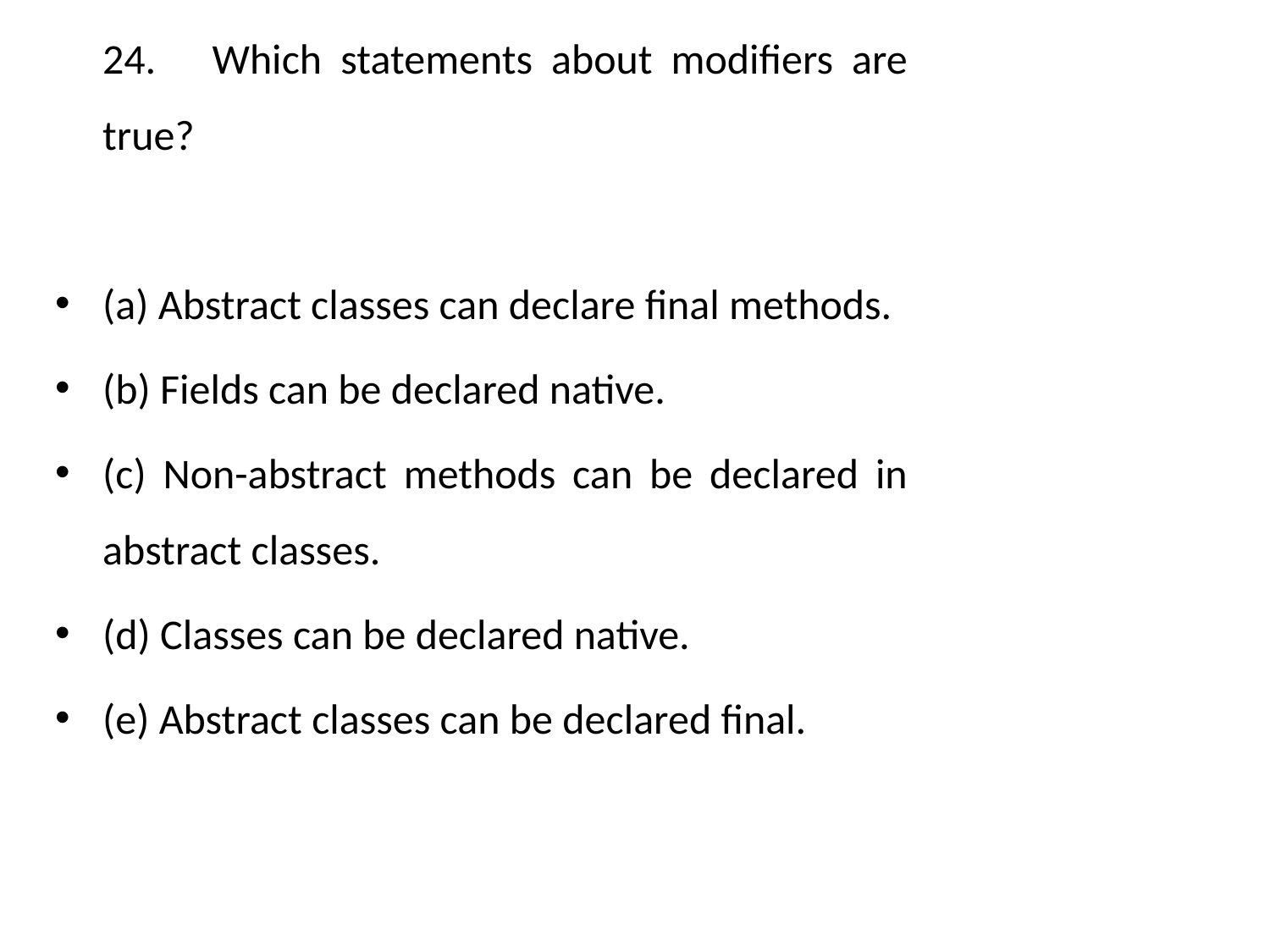

24.   Which statements about modifiers are true?

(a) Abstract classes can declare final methods.
(b) Fields can be declared native.
(c) Non-abstract methods can be declared in abstract classes.
(d) Classes can be declared native.
(e) Abstract classes can be declared final.